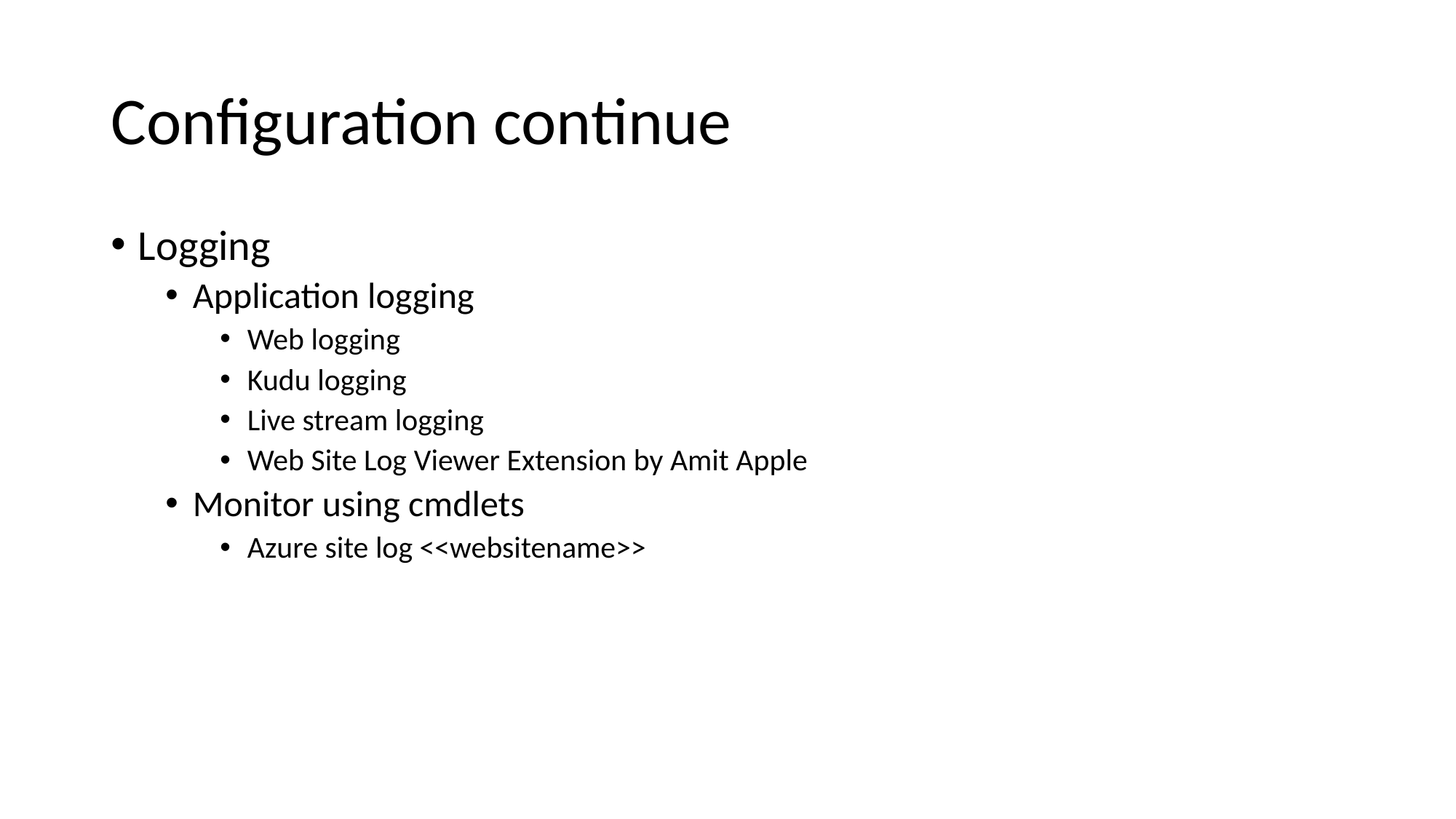

# Configuration continue
Logging
Application logging
Web logging
Kudu logging
Live stream logging
Web Site Log Viewer Extension by Amit Apple
Monitor using cmdlets
Azure site log <<websitename>>